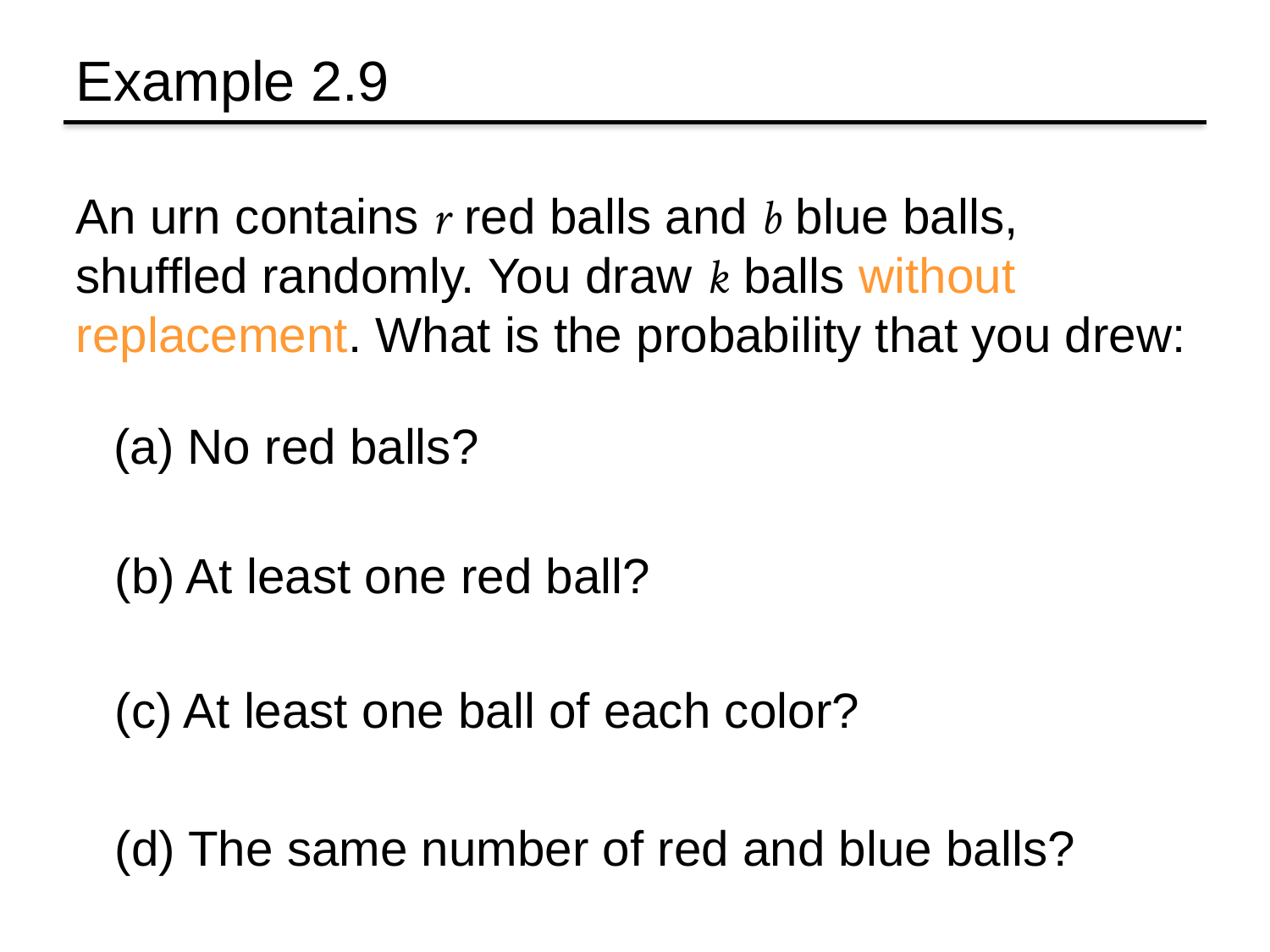

# Example 2.9
An urn contains r red balls and b blue balls, shuffled randomly. You draw k balls without replacement. What is the probability that you drew:
(a) No red balls?
(b) At least one red ball?
(c) At least one ball of each color?
(d) The same number of red and blue balls?